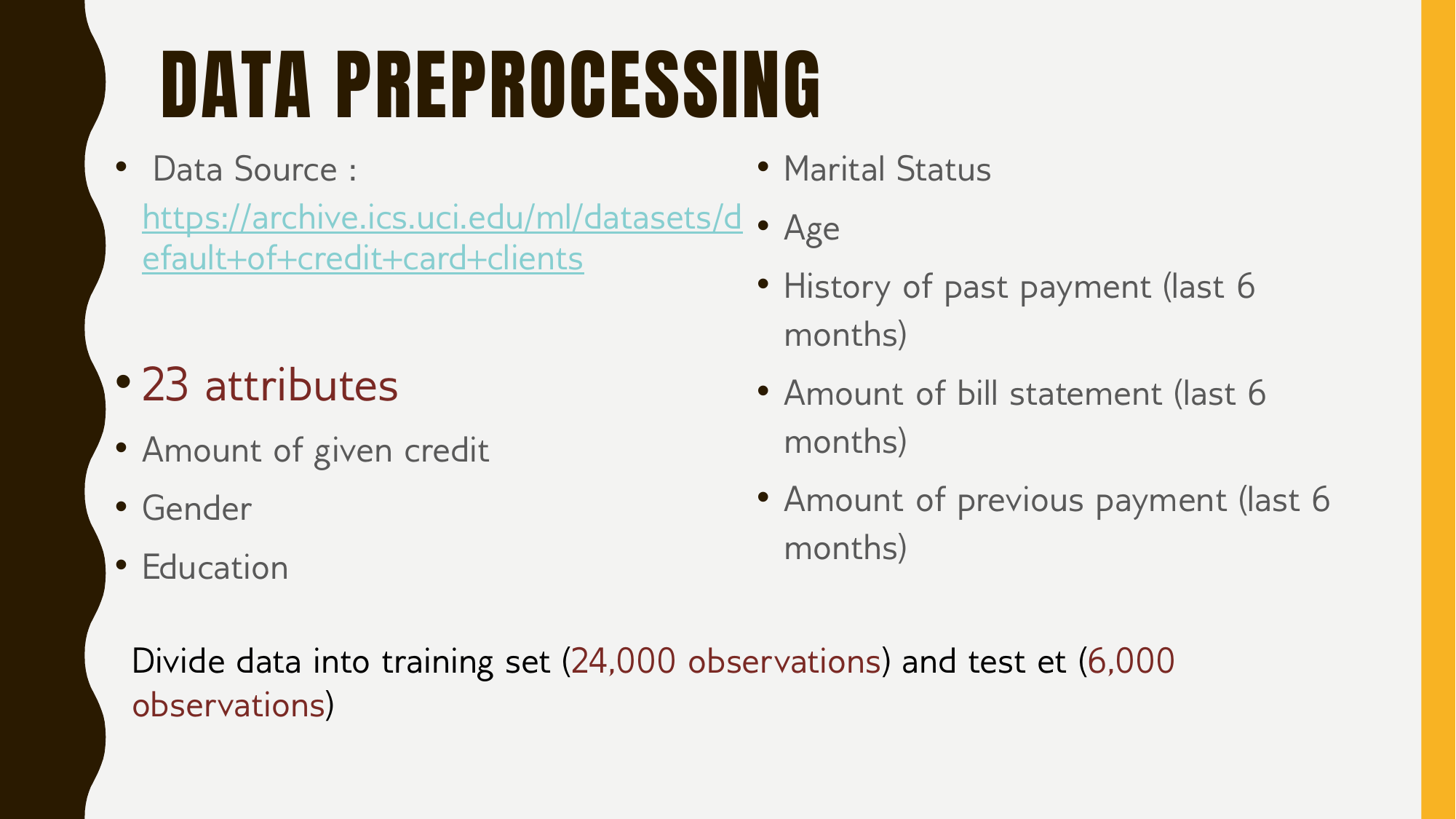

# Data preprocessing
 Data Source : https://archive.ics.uci.edu/ml/datasets/default+of+credit+card+clients

23 attributes
Amount of given credit
Gender
Education
Marital Status
Age
History of past payment (last 6  months)
Amount of bill statement (last 6 months)
Amount of previous payment (last 6 months)

Divide data into training set (24,000 observations) and test et (6,000 observations)